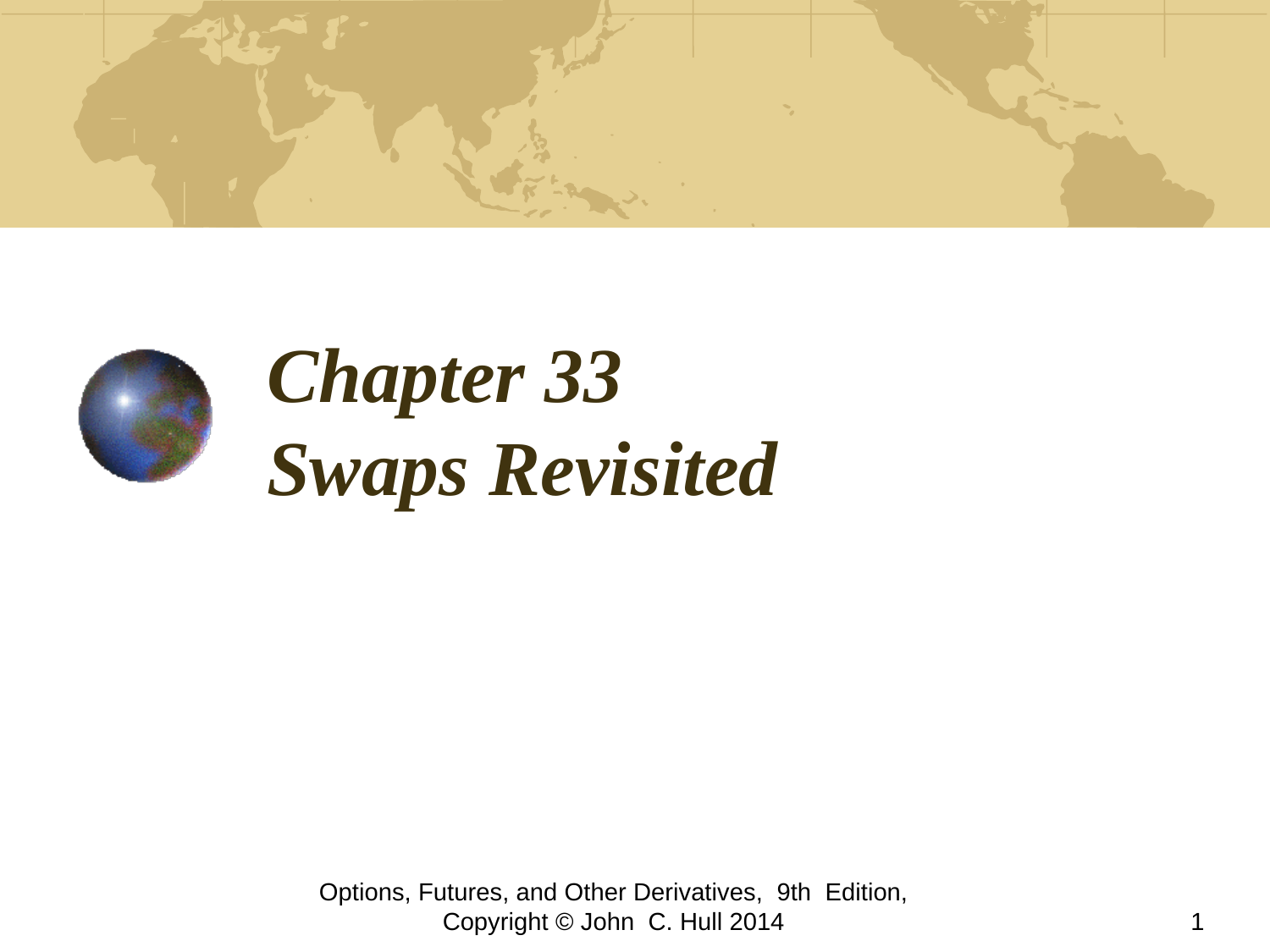

# Chapter 33 Swaps Revisited
Options, Futures, and Other Derivatives,  9th  Edition, Copyright © John  C. Hull 2014
1